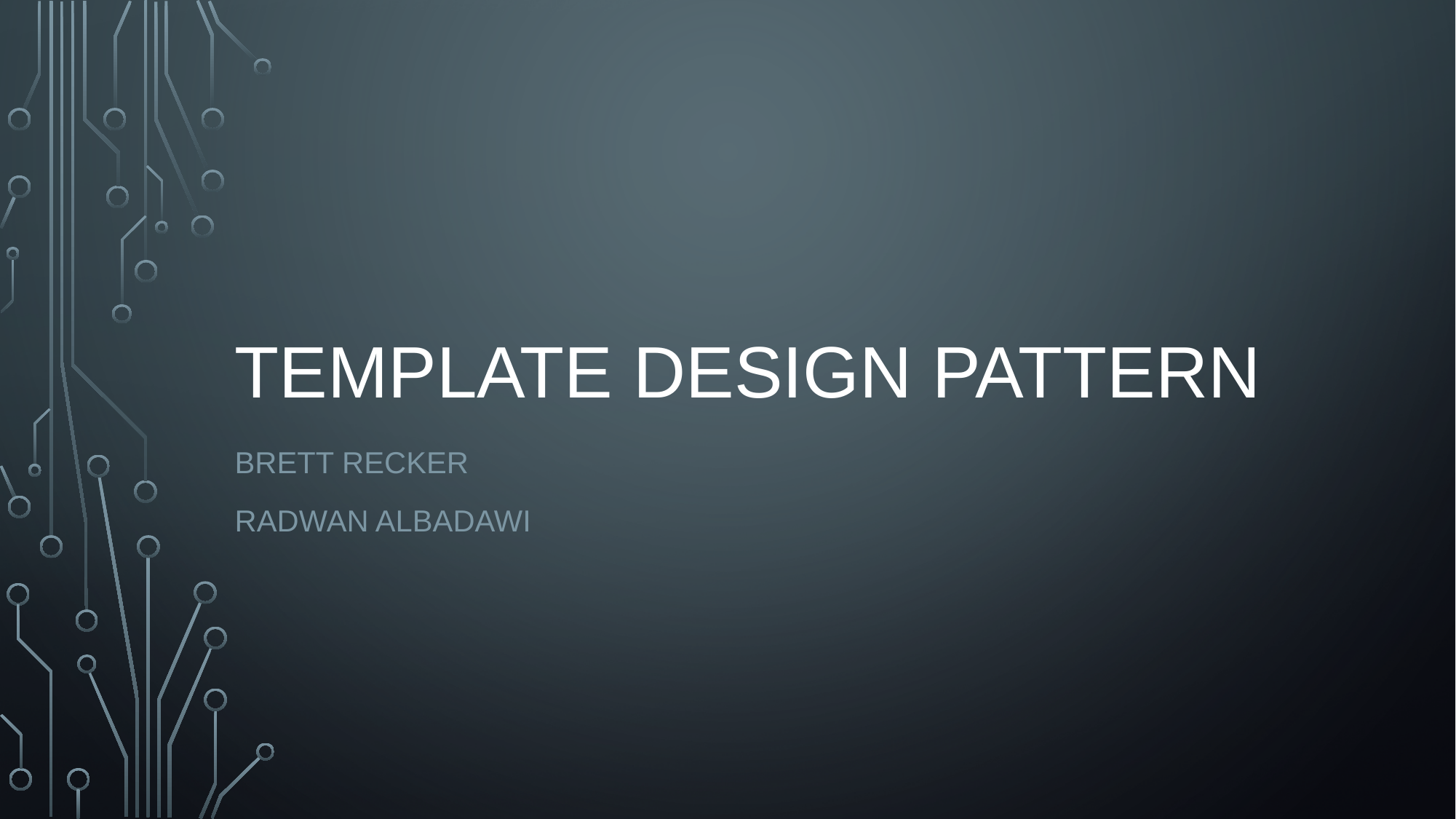

# Template Design Pattern
Brett Recker
Radwan Albadawi